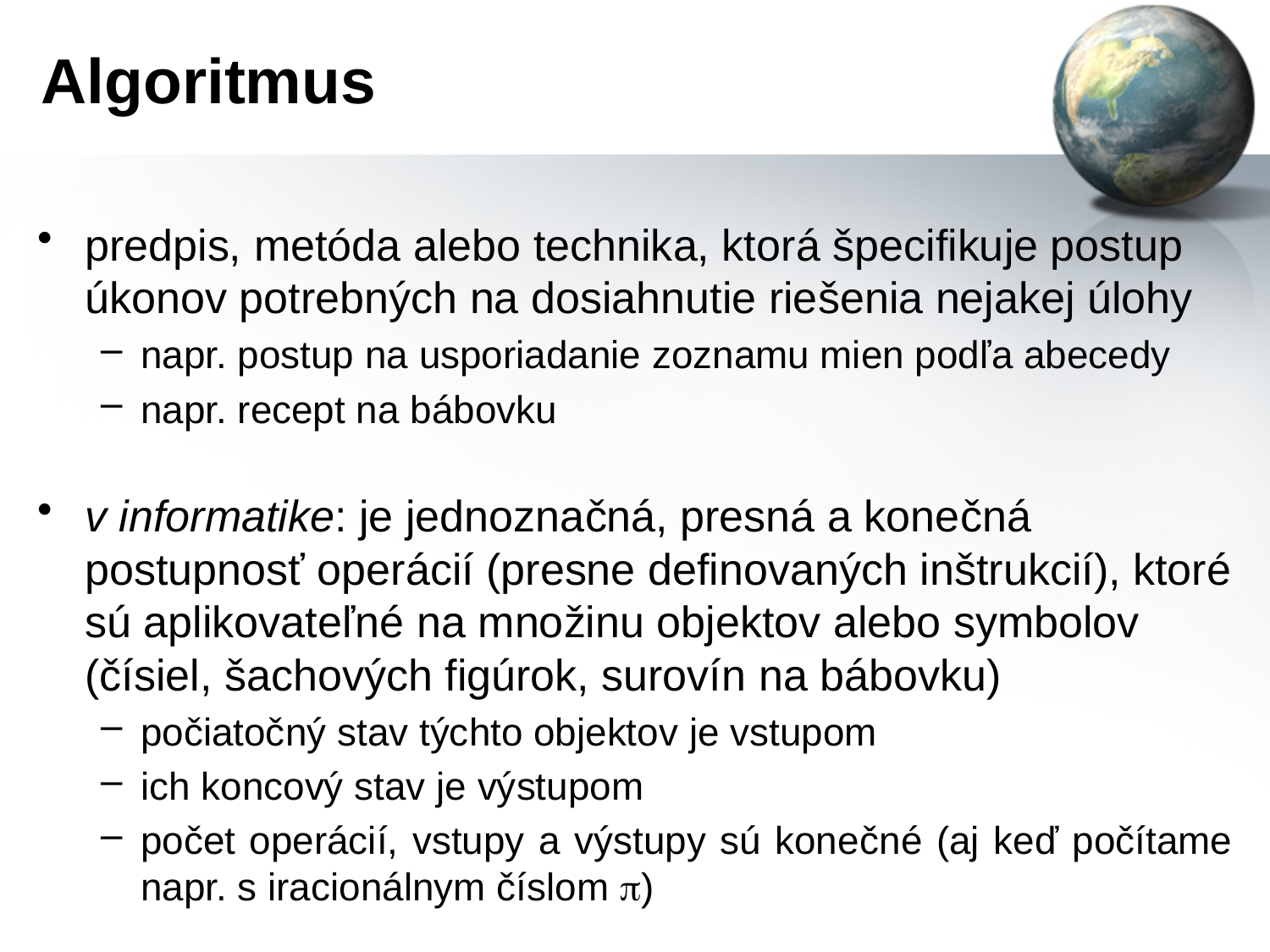

# Algoritmus
predpis, metóda alebo technika, ktorá špecifikuje postup úkonov potrebných na dosiahnutie riešenia nejakej úlohy
napr. postup na usporiadanie zoznamu mien podľa abecedy
napr. recept na bábovku

v informatike: je jednoznačná, presná a konečná postupnosť operácií (presne definovaných inštrukcií), ktoré sú aplikovateľné na množinu objektov alebo symbolov (čísiel, šachových figúrok, surovín na bábovku)
počiatočný stav týchto objektov je vstupom
ich koncový stav je výstupom
počet operácií, vstupy a výstupy sú konečné (aj keď počítame napr. s iracionálnym číslom π)